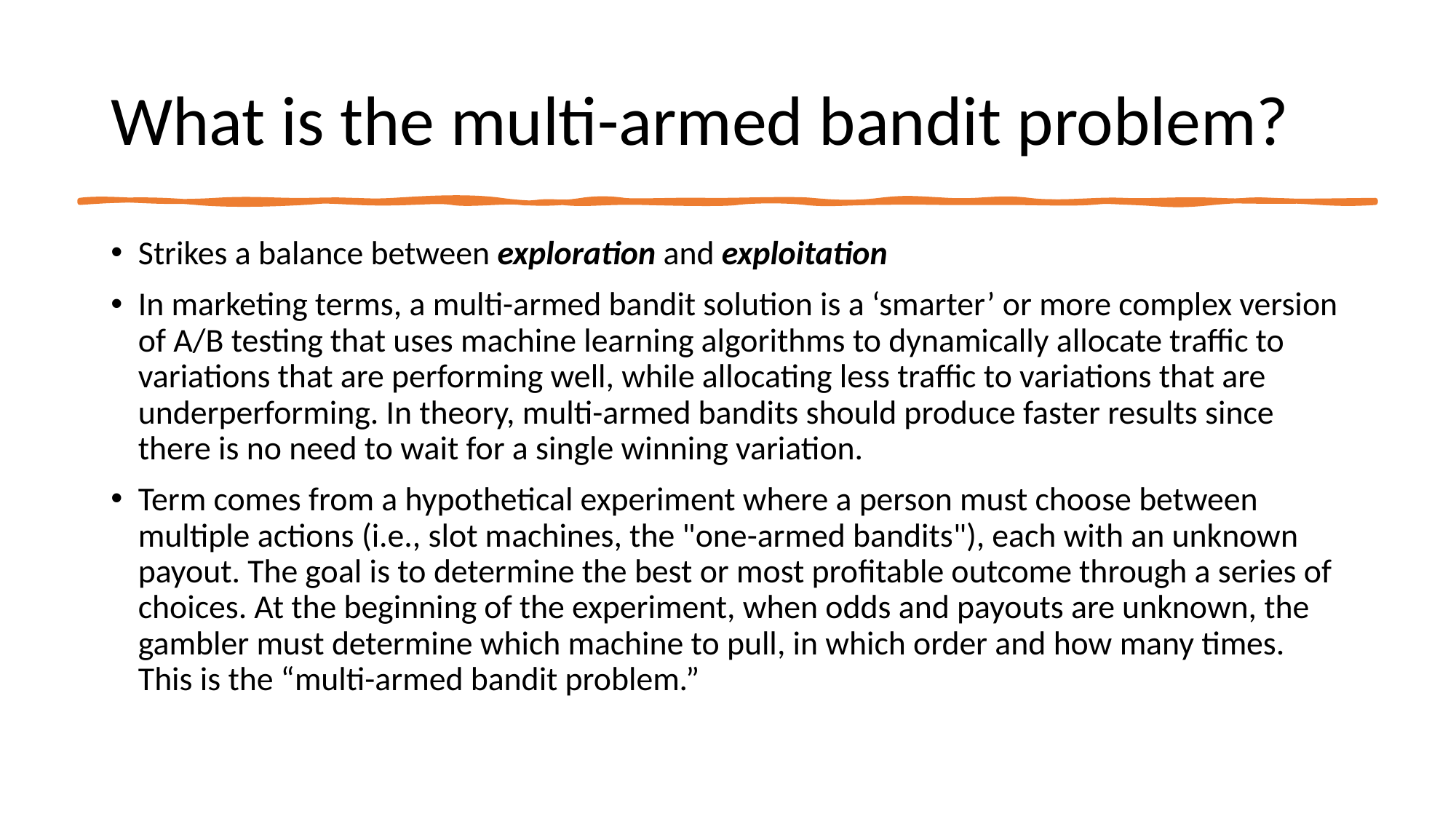

# What is the multi-armed bandit problem?

Strikes a balance between exploration and exploitation
In marketing terms, a multi-armed bandit solution is a ‘smarter’ or more complex version of A/B testing that uses machine learning algorithms to dynamically allocate traffic to variations that are performing well, while allocating less traffic to variations that are underperforming. In theory, multi-armed bandits should produce faster results since there is no need to wait for a single winning variation.
Term comes from a hypothetical experiment where a person must choose between multiple actions (i.e., slot machines, the "one-armed bandits"), each with an unknown payout. The goal is to determine the best or most profitable outcome through a series of choices. At the beginning of the experiment, when odds and payouts are unknown, the gambler must determine which machine to pull, in which order and how many times. This is the “multi-armed bandit problem.”